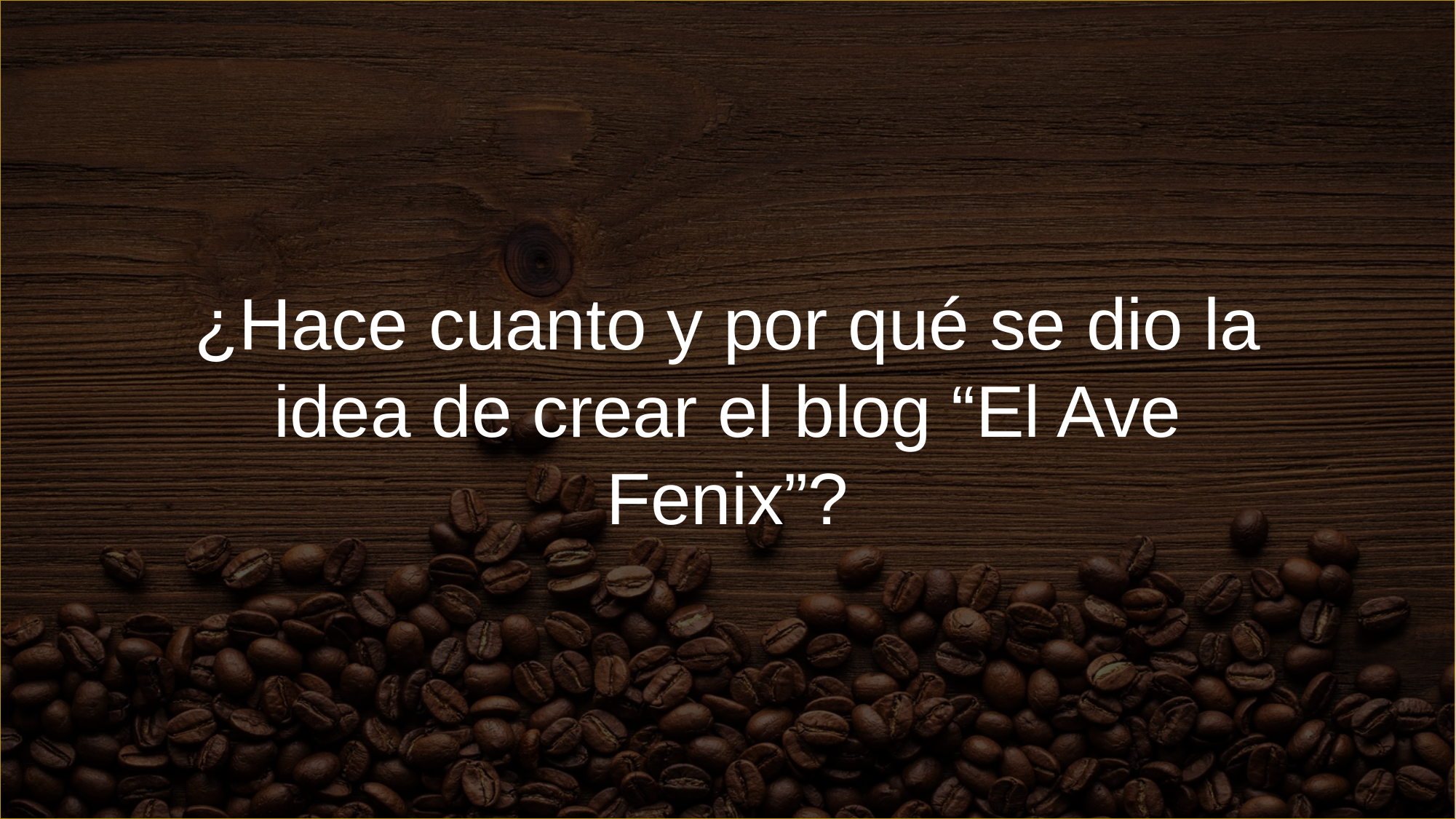

¿Hace cuanto y por qué se dio la idea de crear el blog “El Ave Fenix”?